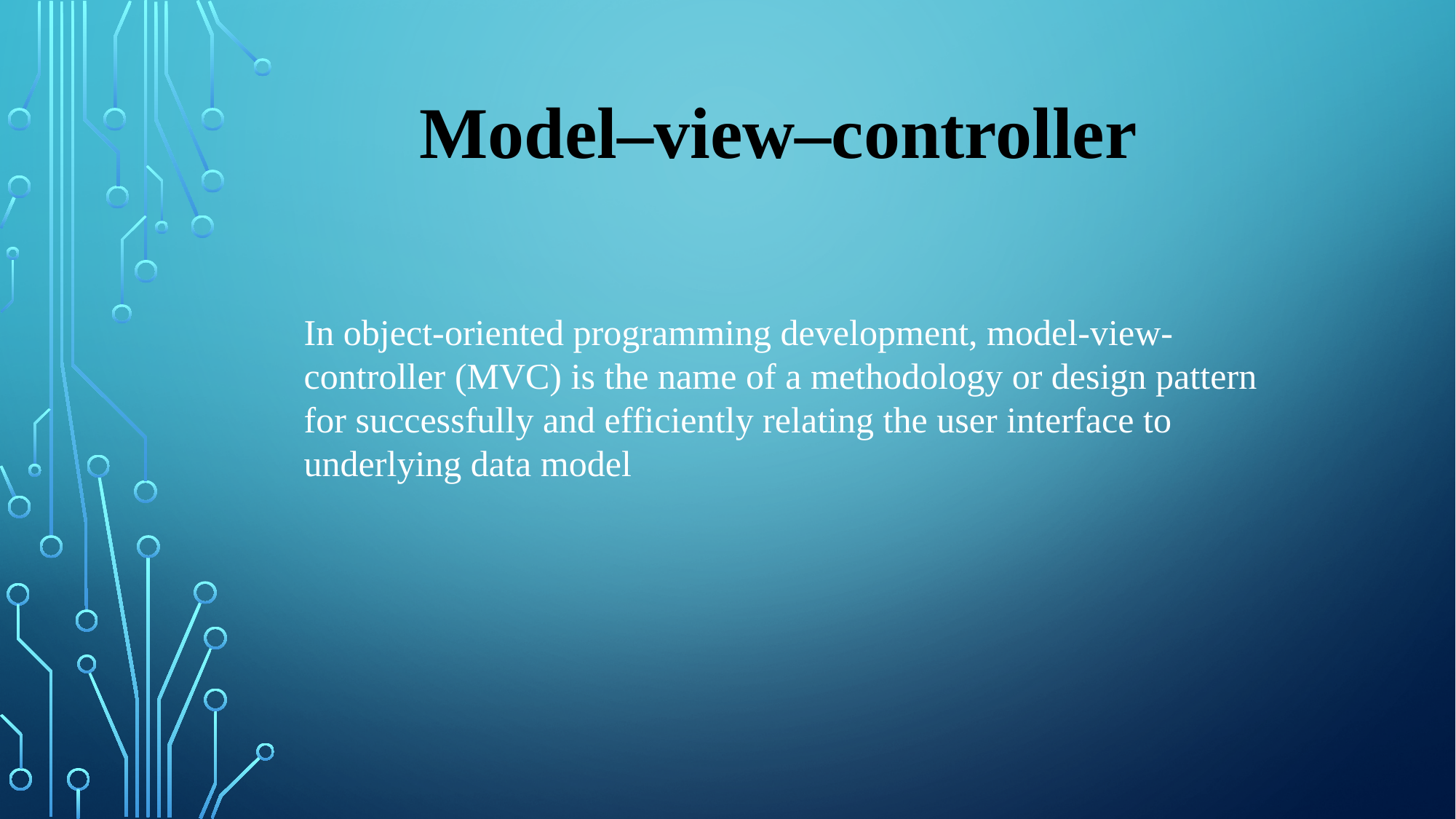

Model–view–controller
In object-oriented programming development, model-view-controller (MVC) is the name of a methodology or design pattern for successfully and efficiently relating the user interface to underlying data model